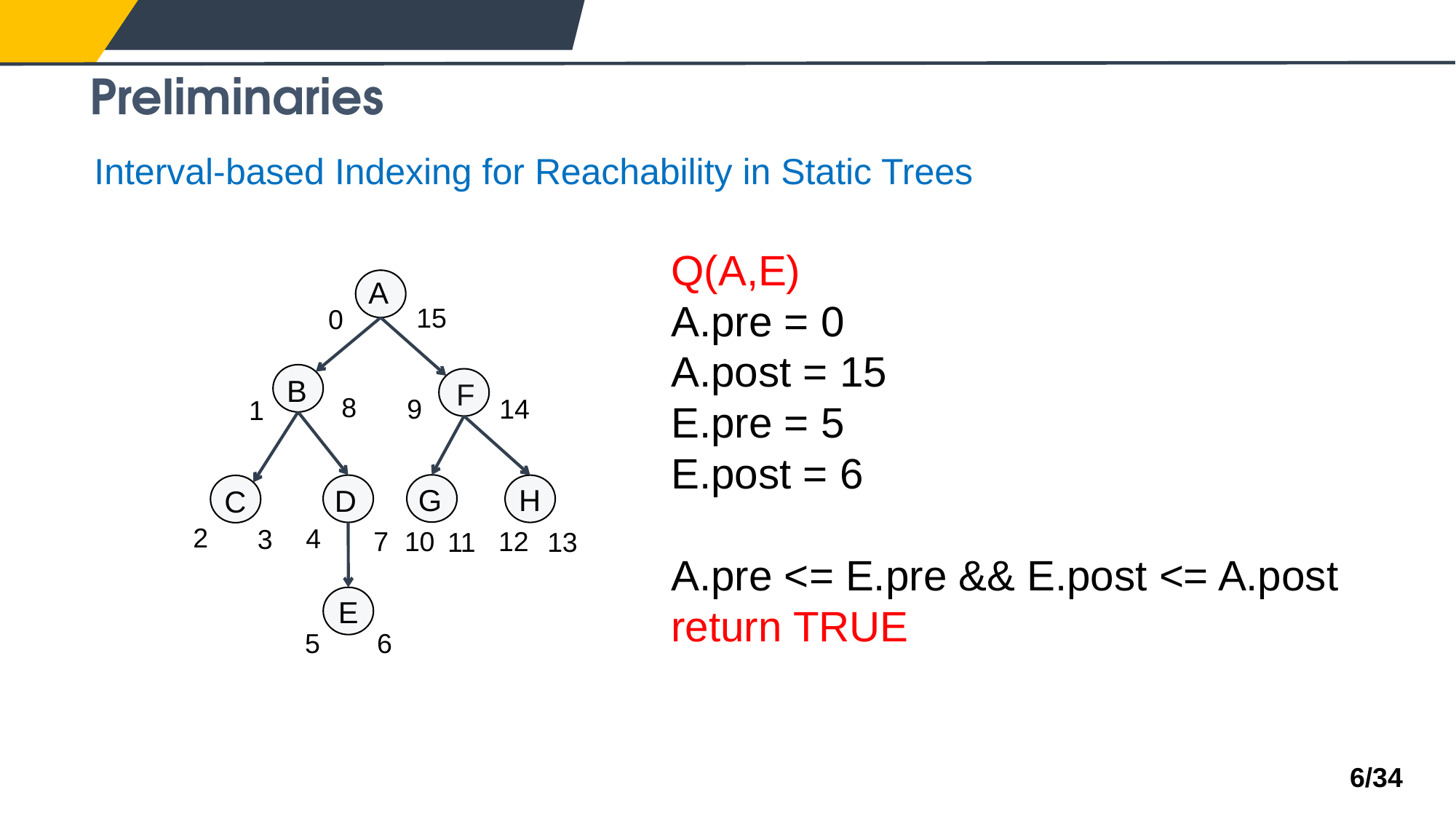

Preliminaries
Interval-based Indexing for Reachability in Static Trees
Q(A,E)
A.pre = 0
A.post = 15
E.pre = 5
E.post = 6

A.pre <= E.pre && E.post <= A.post
return TRUE
A

B

F

G
H
D
C

E
15
0
8
9
14
1
2
4
3
7
10
12
11
13
5
6
6/34